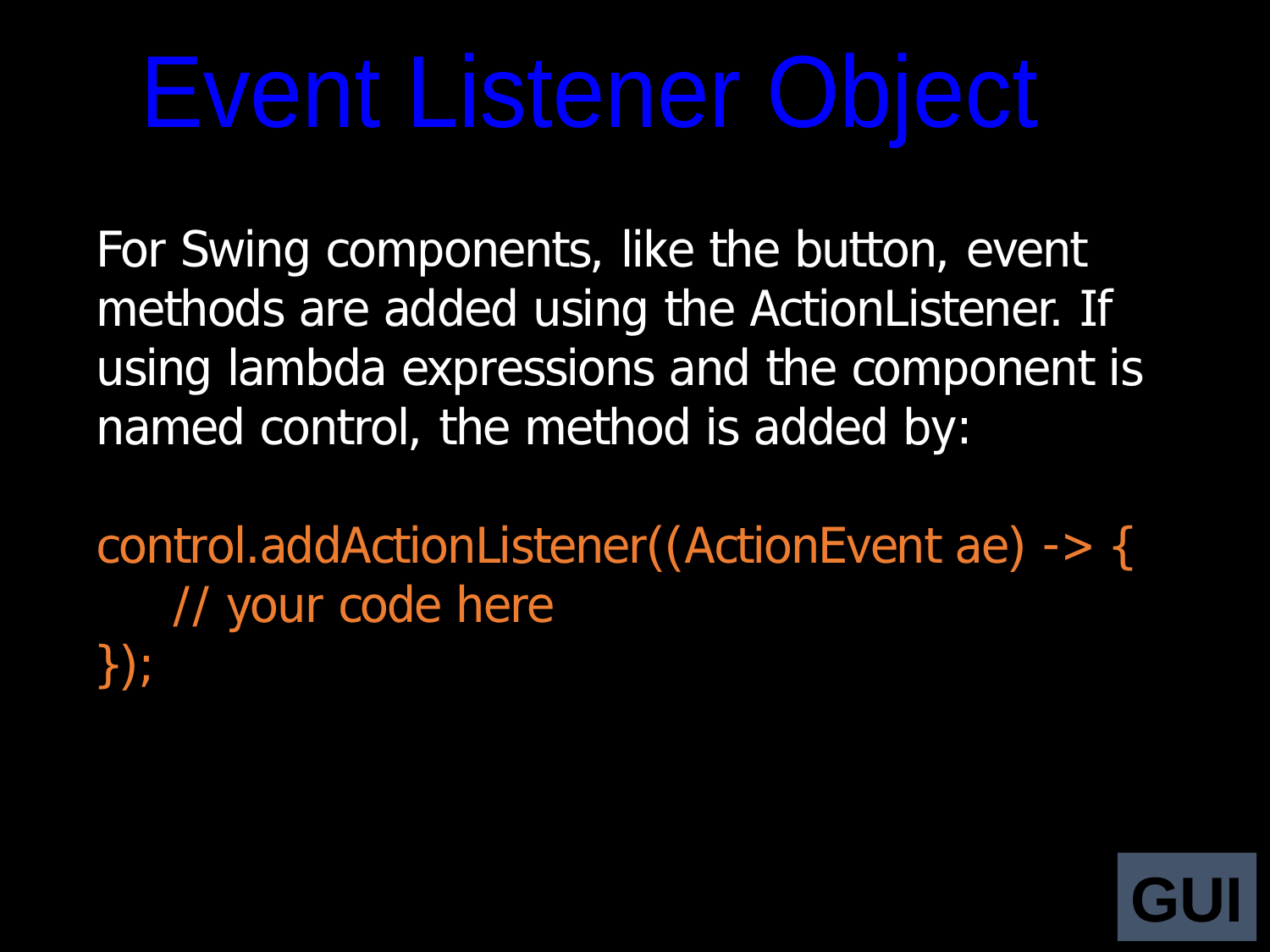

Event Listener Object

For Swing components, like the button, event methods are added using the ActionListener. If using lambda expressions and the component is named control, the method is added by:

control.addActionListener((ActionEvent ae) -> {
     // your code here
});